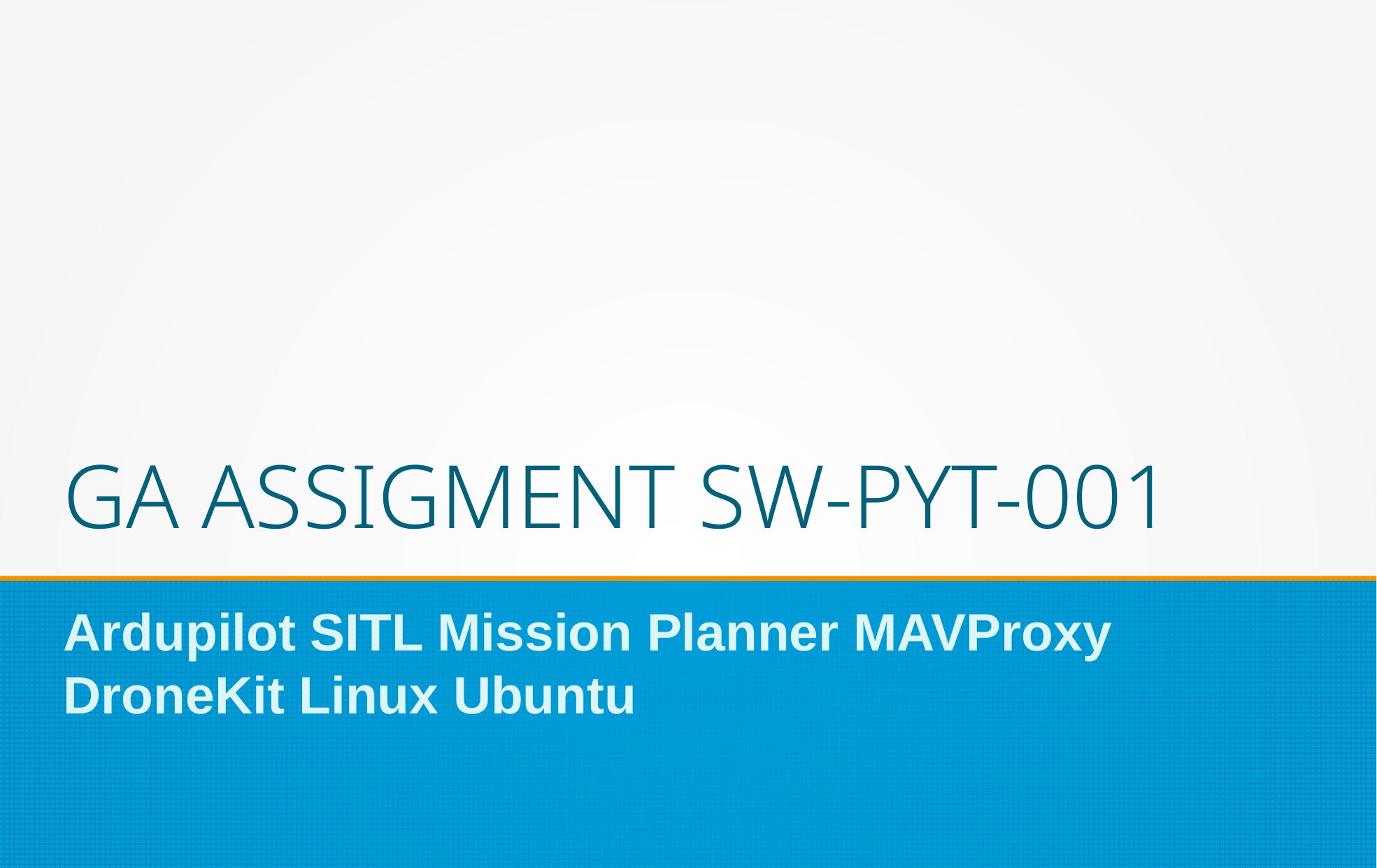

GA ASSIGMENT SW-PYT-001
Ardupilot SITL Mission Planner MAVProxy DroneKit Linux Ubuntu